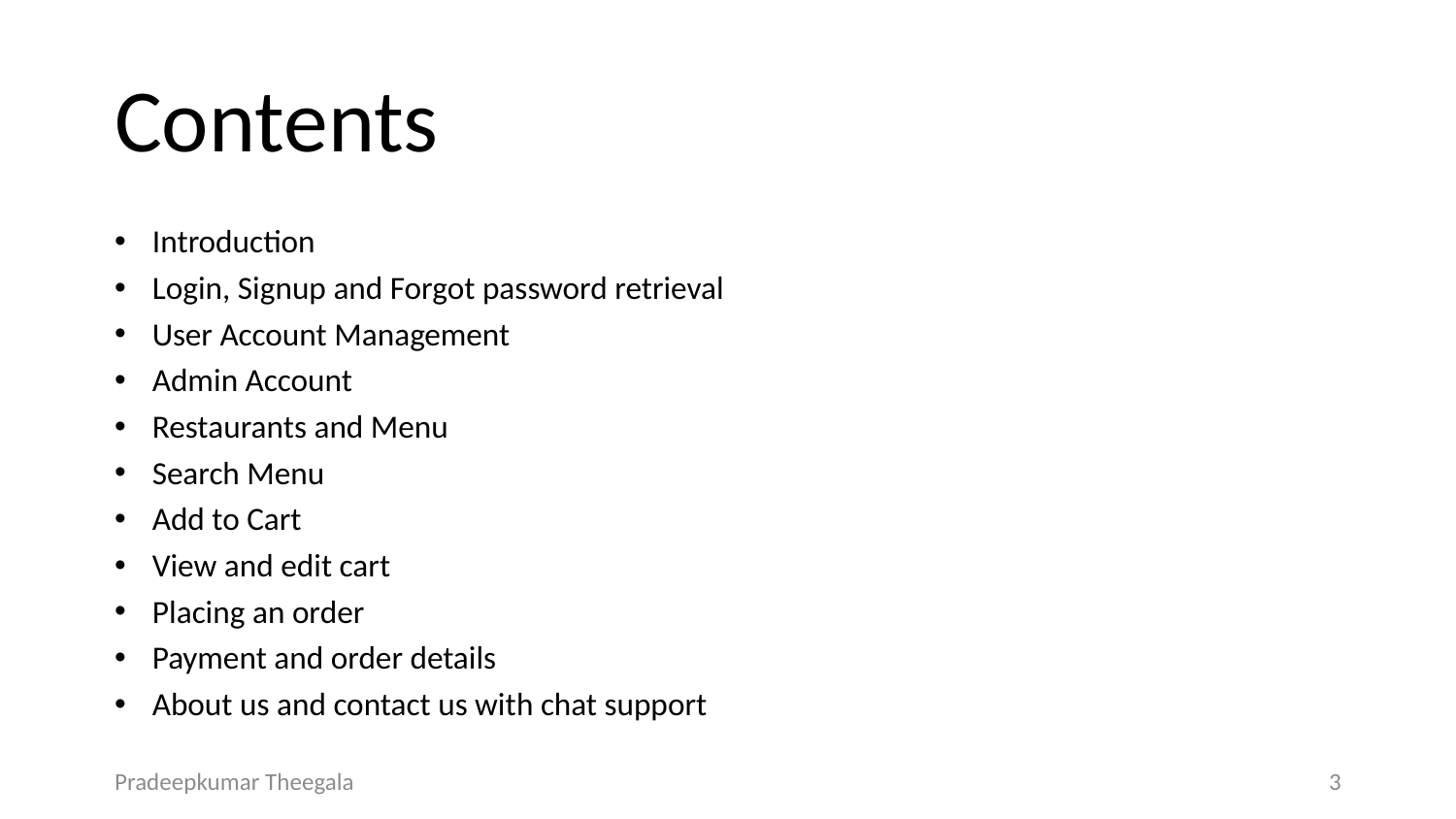

# Contents
Introduction
Login, Signup and Forgot password retrieval
User Account Management
Admin Account
Restaurants and Menu
Search Menu
Add to Cart
View and edit cart
Placing an order
Payment and order details
About us and contact us with chat support

Pradeepkumar Theegala
3